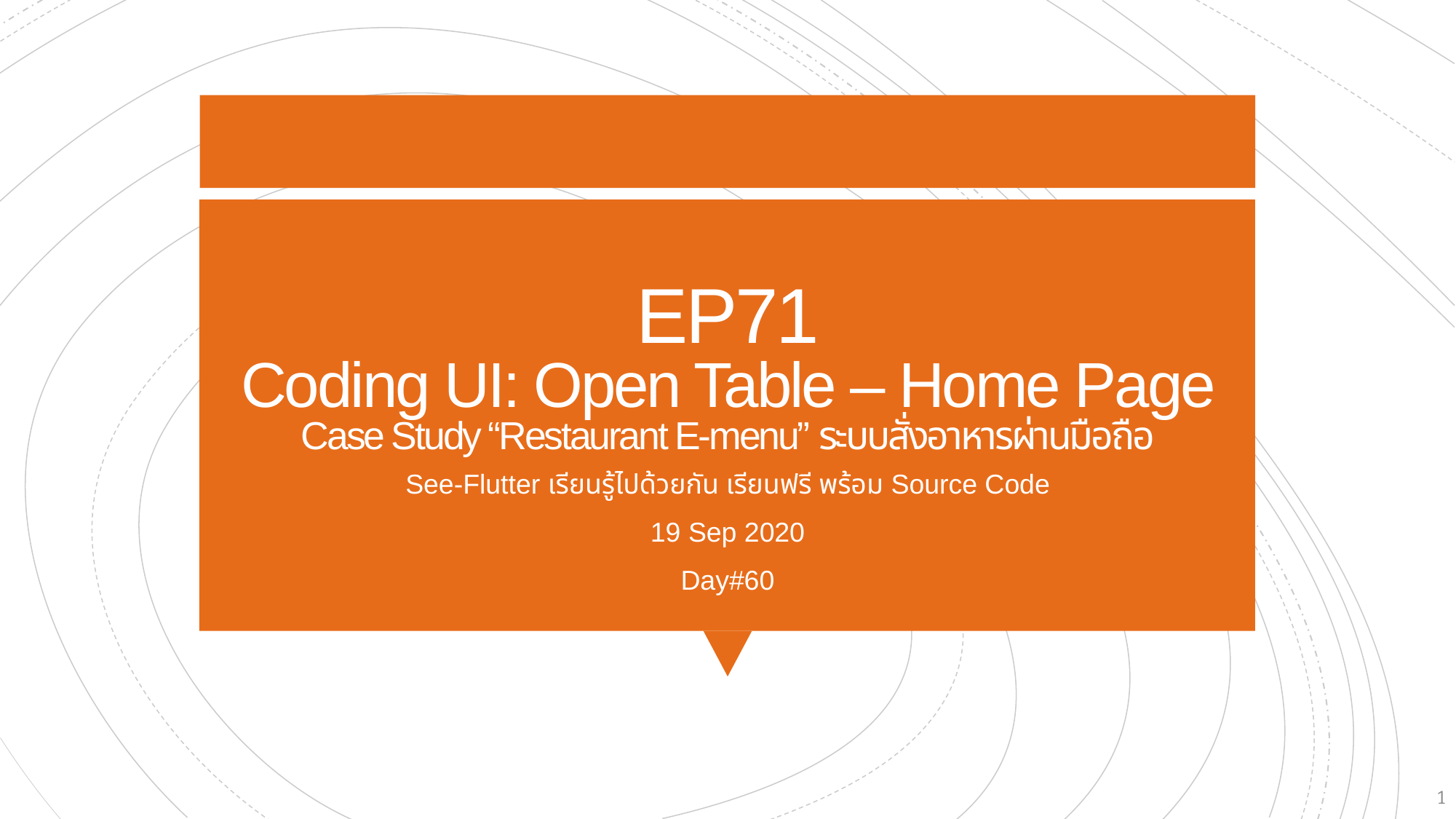

# EP71 Coding UI: Open Table – Home Page Case Study “Restaurant E-menu” ระบบสั่งอาหารผ่านมือถือ
See-Flutter เรียนรู้ไปด้วยกัน เรียนฟรี พร้อม Source Code
19 Sep 2020
Day#60
1